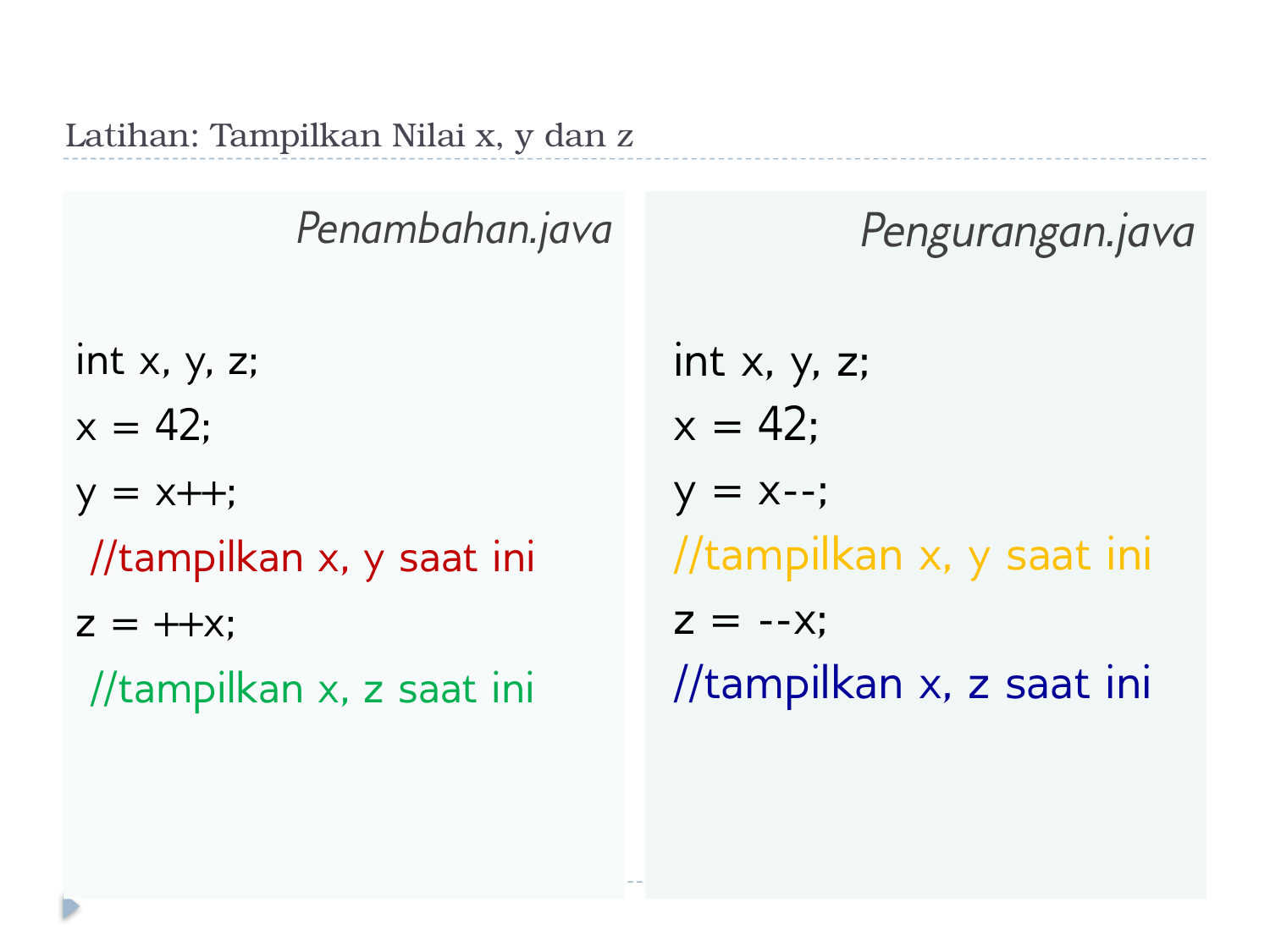

# Latihan: Tampilkan Nilai x, y dan z
Penambahan.java

int x, y, z;
x = 42;
y = x++;
 //tampilkan x, y saat ini
z = ++x;
 //tampilkan x, z saat ini
Pengurangan.java

int x, y, z;
x = 42;
y = x--;
//tampilkan x, y saat ini
z = --x;
//tampilkan x, z saat ini